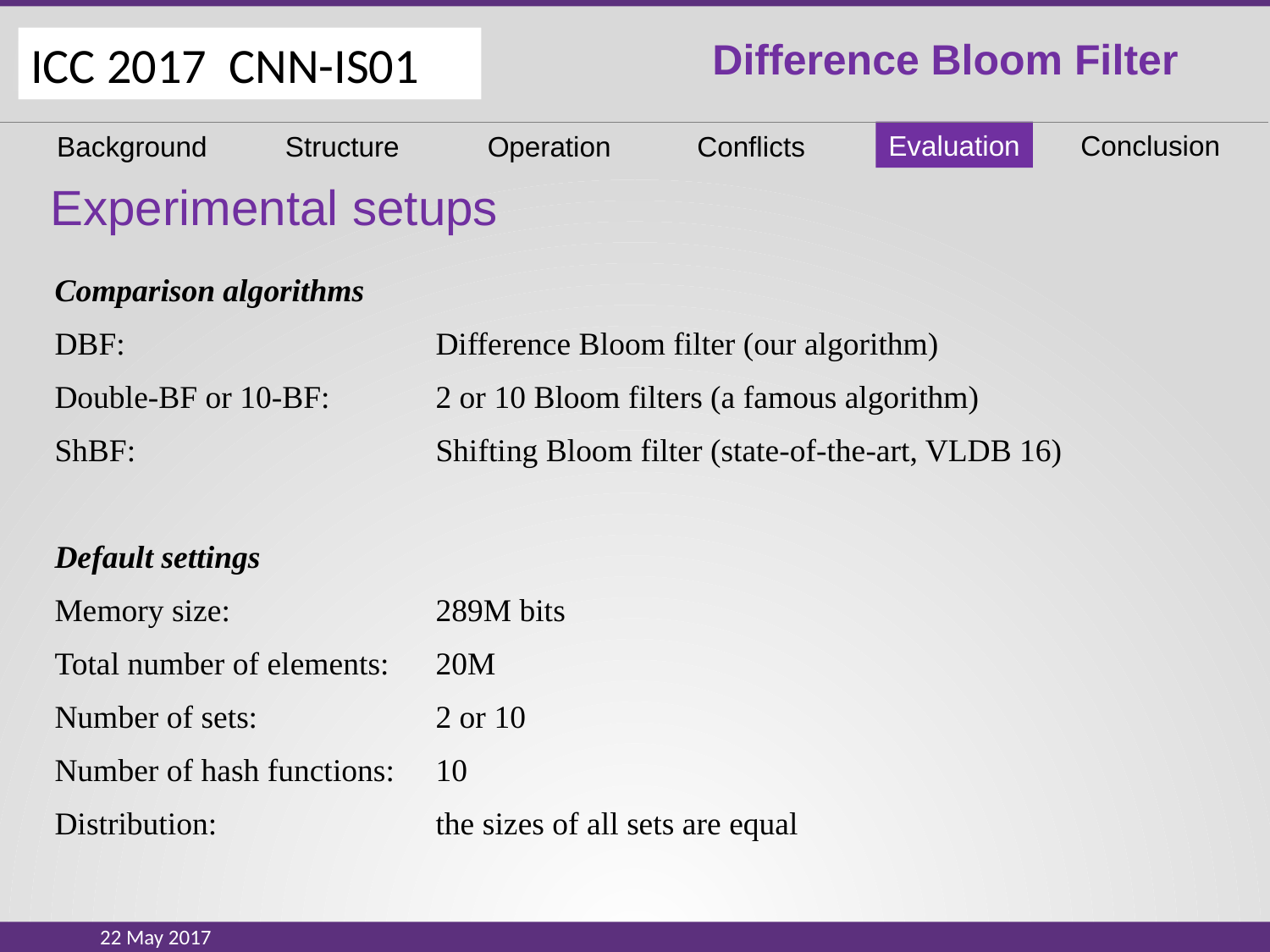

Difference Bloom Filter
ICC 2017  CNN-IS01
Evaluation
Conclusion
Background
Structure
Operation
Conflicts
Experimental setups
Comparison algorithms
DBF: 			Difference Bloom filter (our algorithm)
Double-BF or 10-BF: 	2 or 10 Bloom filters (a famous algorithm)
ShBF: 			Shifting Bloom filter (state-of-the-art, VLDB 16)

Default settings
Memory size: 		289M bits
Total number of elements: 	20M
Number of sets: 		2 or 10
Number of hash functions:	10
Distribution:		the sizes of all sets are equal

22 May 2017
14